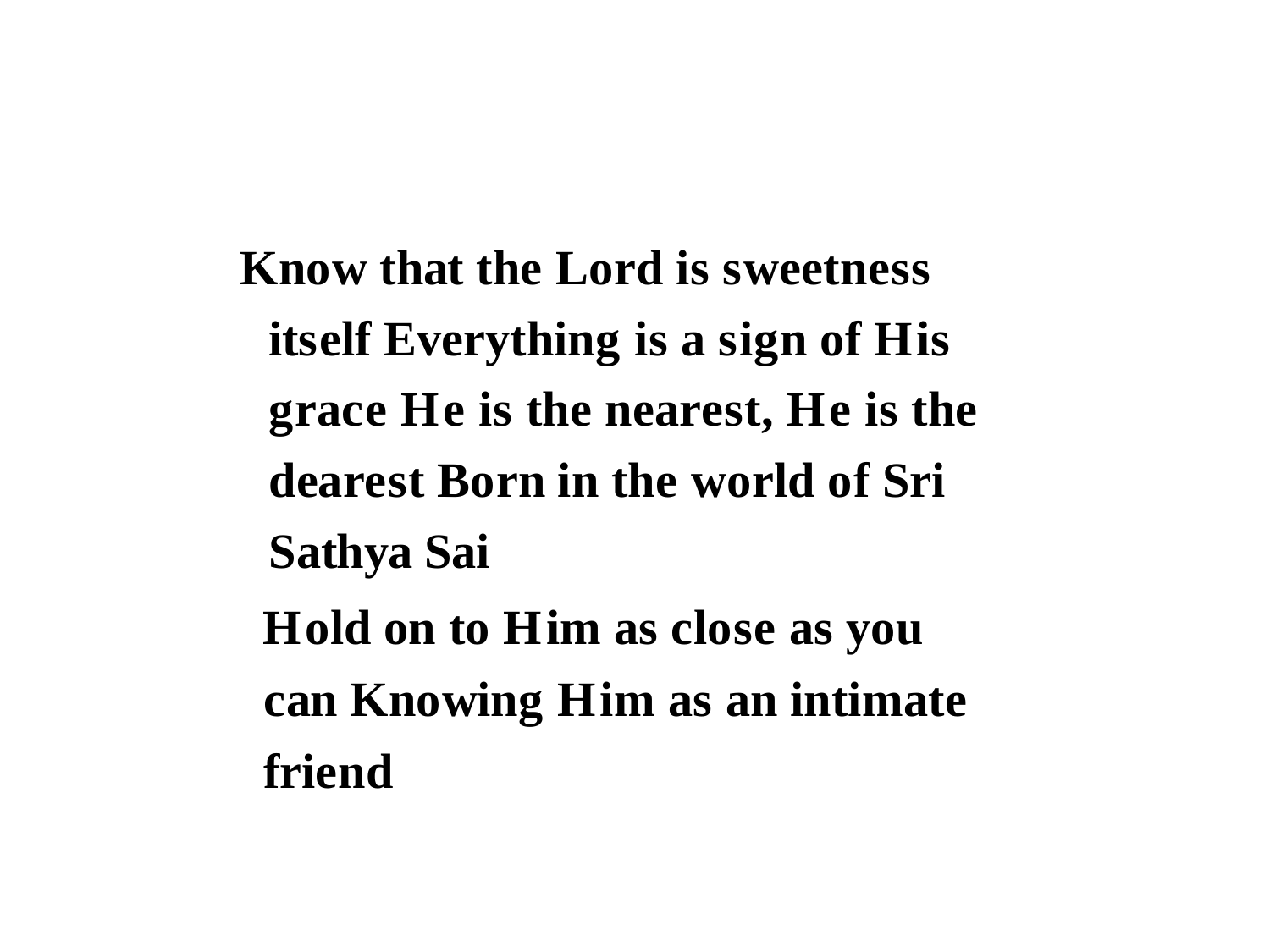

Know that the Lord is sweetness itself Everything is a sign of His grace He is the nearest, He is the dearest Born in the world of Sri Sathya Sai
Hold on to Him as close as you can Knowing Him as an intimate friend